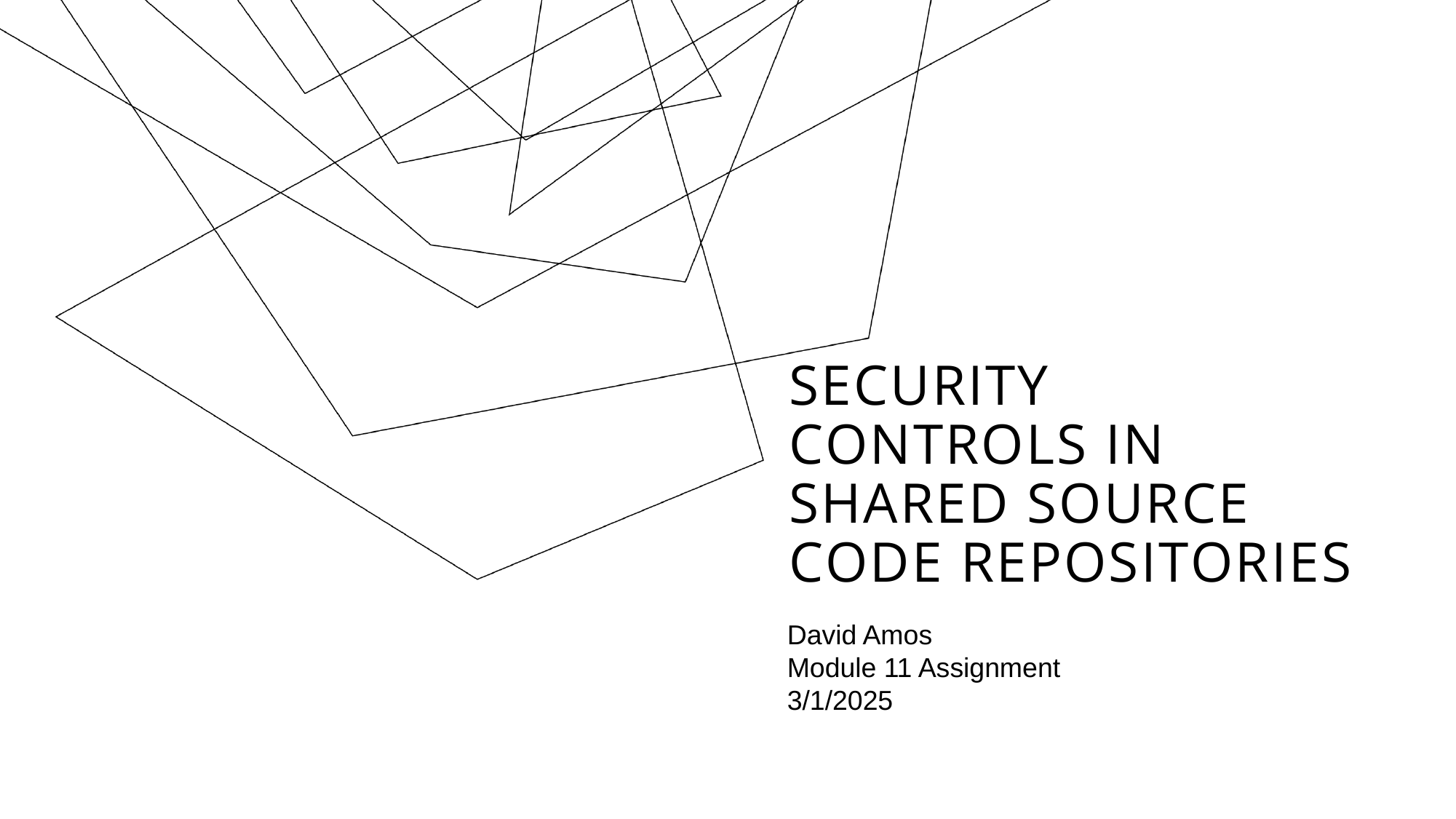

# Security Controls in Shared Source Code Repositories
David Amos
Module 11 Assignment
3/1/2025